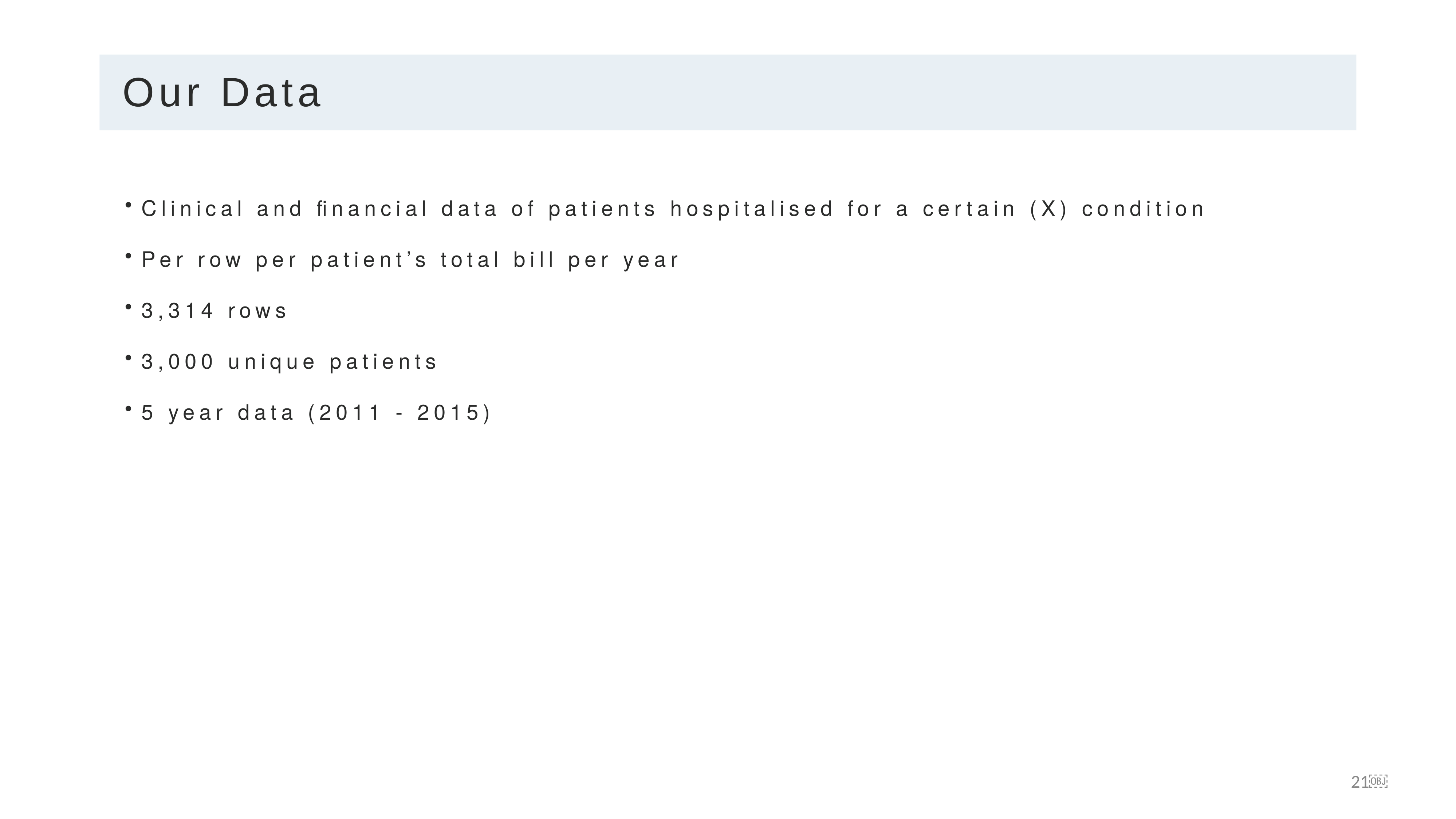

21

Our Data
Clinical and financial data of patients hospitalised for a certain (X) condition
Per row per patient’s total bill per year
3,314 rows
3,000 unique patients
5 year data (2011 - 2015)
21￼